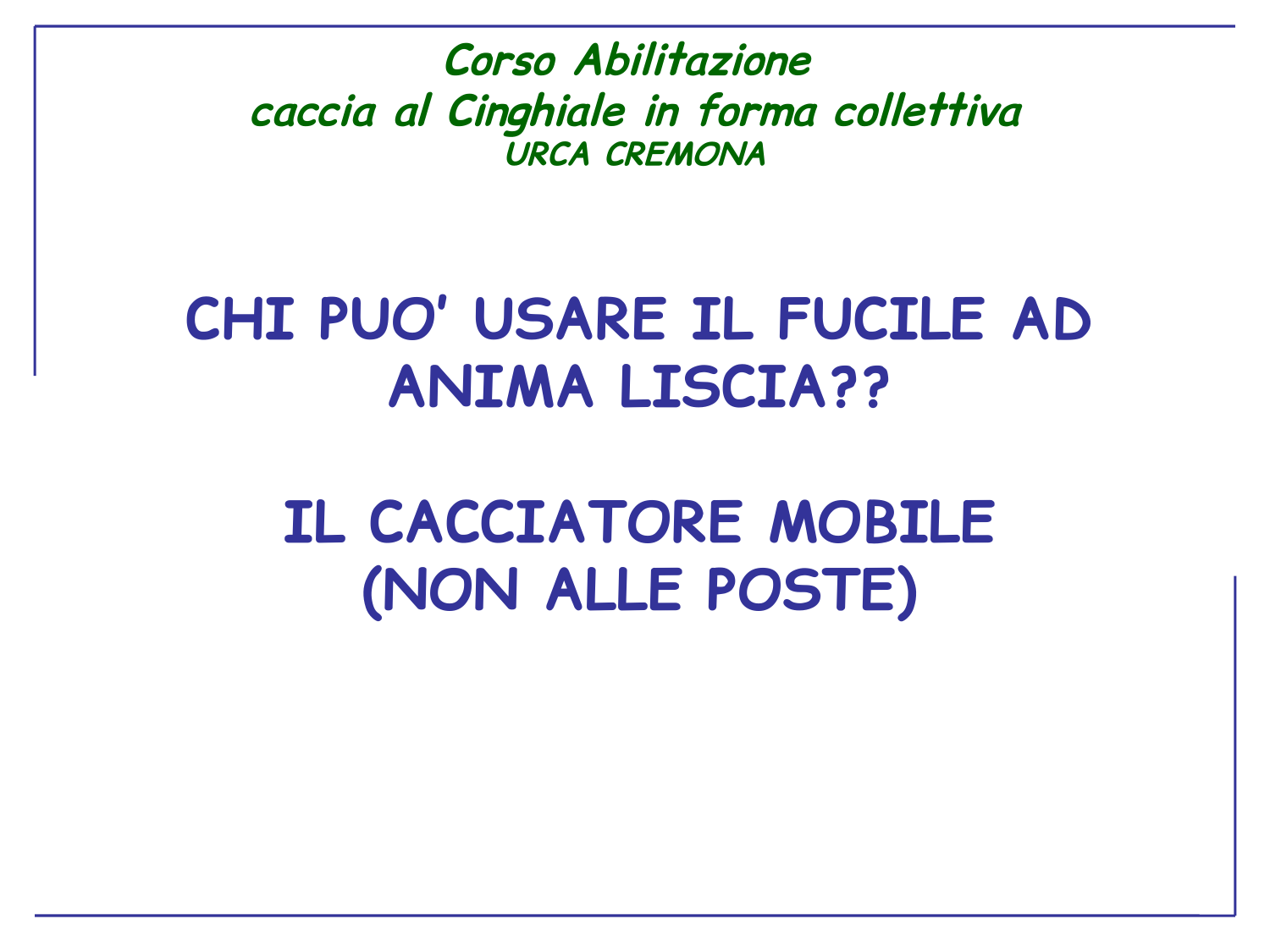

# CHI PUO’ USARE IL FUCILE AD ANIMA LISCIA?? IL CACCIATORE MOBILE (NON ALLE POSTE)